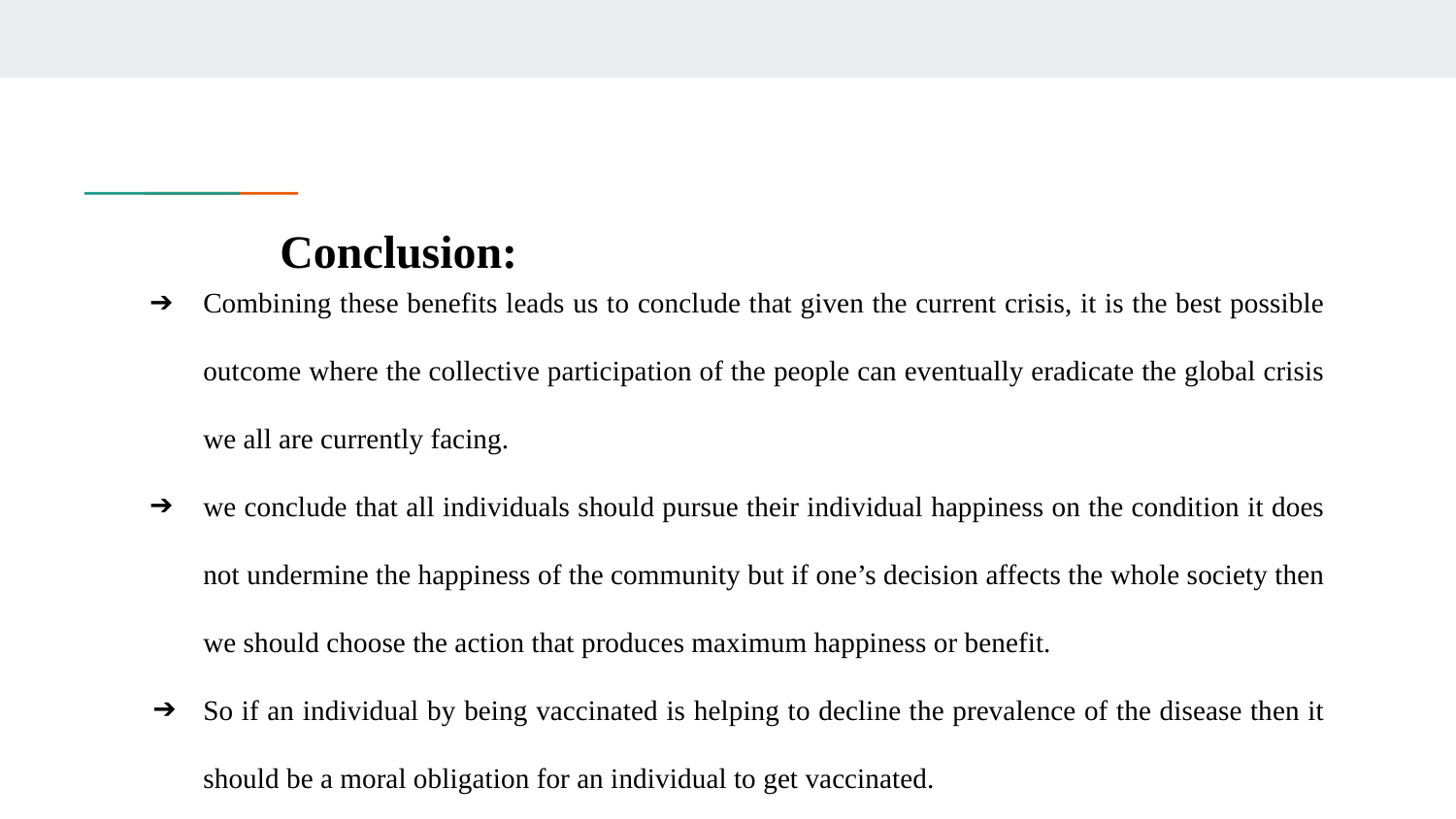

# Conclusion:

Combining these benefits leads us to conclude that given the current crisis, it is the best possible outcome where the collective participation of the people can eventually eradicate the global crisis we all are currently facing.
we conclude that all individuals should pursue their individual happiness on the condition it does not undermine the happiness of the community but if one’s decision affects the whole society then we should choose the action that produces maximum happiness or benefit.
So if an individual by being vaccinated is helping to decline the prevalence of the disease then it should be a moral obligation for an individual to get vaccinated.